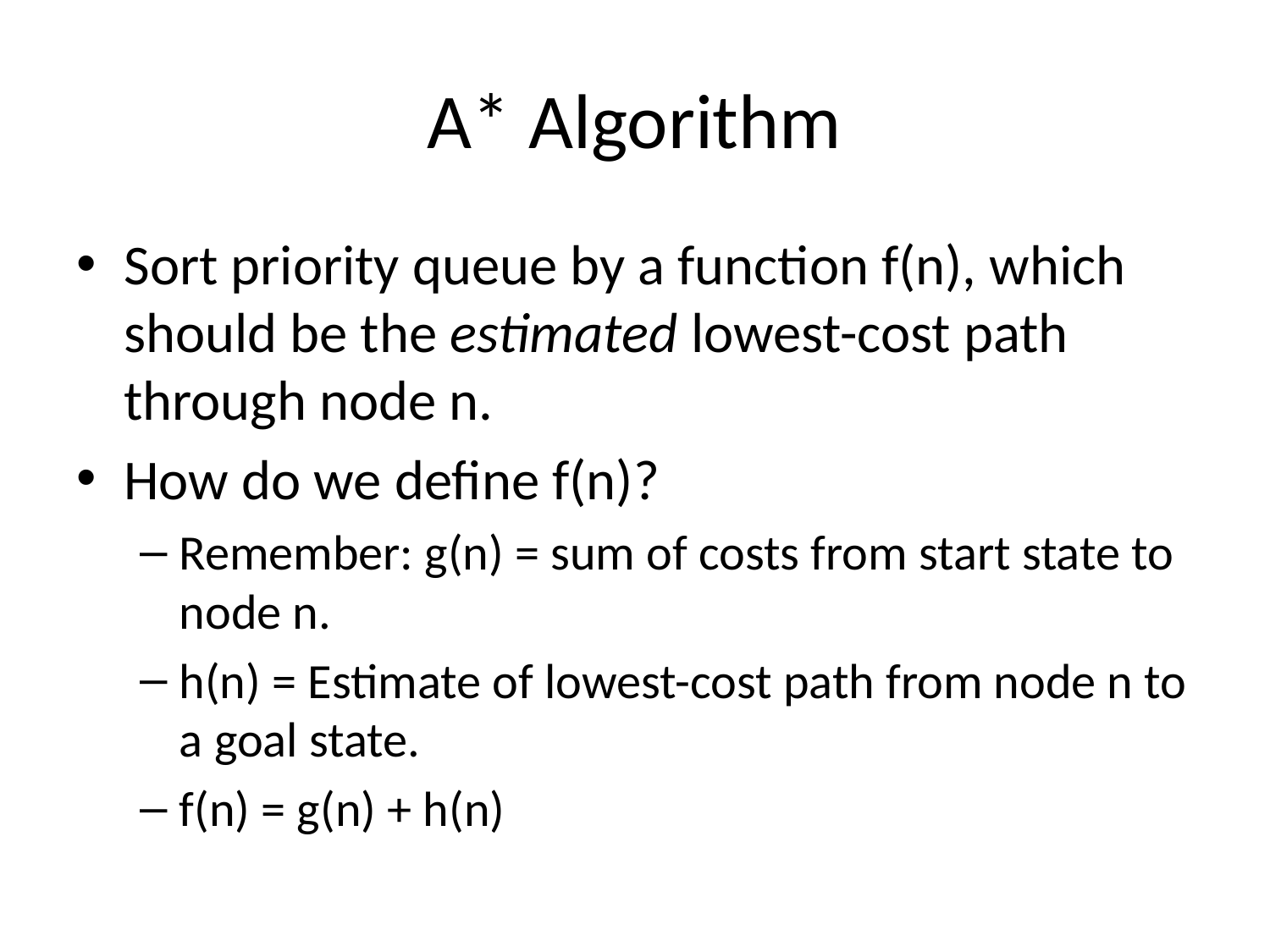

# A* Algorithm
Sort priority queue by a function f(n), which should be the estimated lowest-cost path through node n.
How do we define f(n)?
Remember: g(n) = sum of costs from start state to node n.
h(n) = Estimate of lowest-cost path from node n to a goal state.
f(n) = g(n) + h(n)